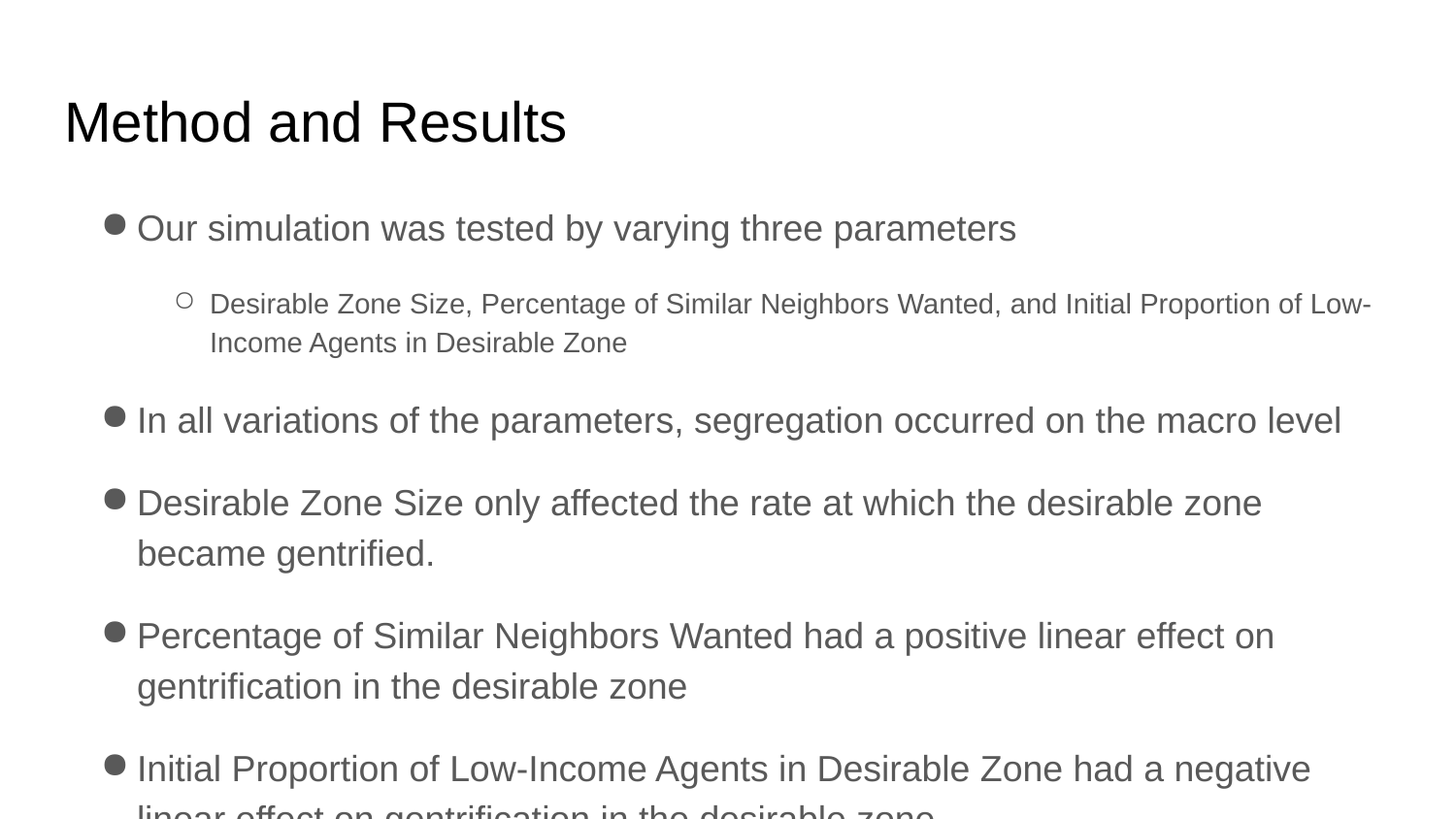

# Method and Results
Our simulation was tested by varying three parameters
Desirable Zone Size, Percentage of Similar Neighbors Wanted, and Initial Proportion of Low-Income Agents in Desirable Zone
In all variations of the parameters, segregation occurred on the macro level
Desirable Zone Size only affected the rate at which the desirable zone became gentrified.
Percentage of Similar Neighbors Wanted had a positive linear effect on gentrification in the desirable zone
Initial Proportion of Low-Income Agents in Desirable Zone had a negative linear effect on gentrification in the desirable zone